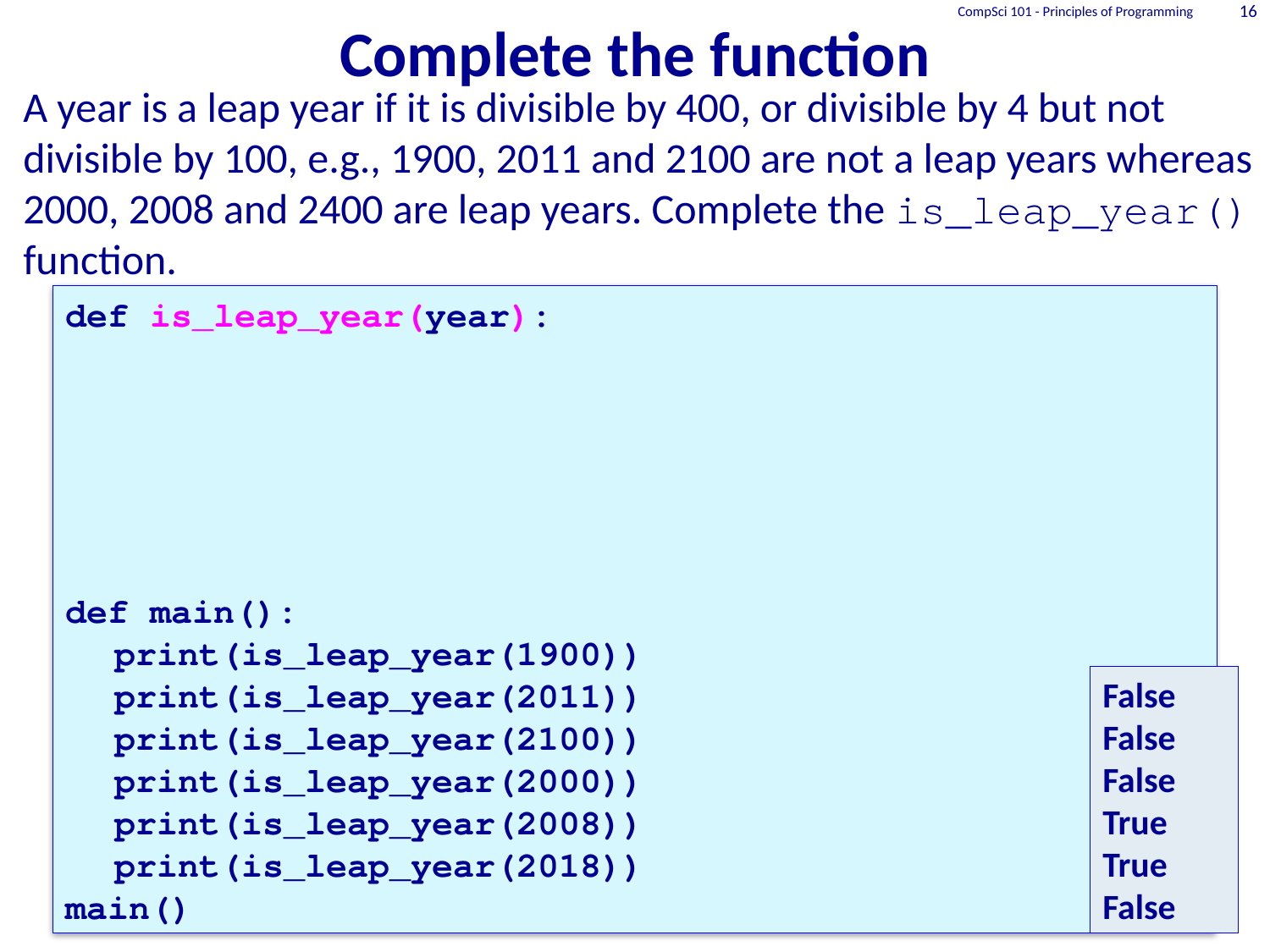

# Complete the function
16
CompSci 101 - Principles of Programming
A year is a leap year if it is divisible by 400, or divisible by 4 but not divisible by 100, e.g., 1900, 2011 and 2100 are not a leap years whereas 2000, 2008 and 2400 are leap years. Complete the is_leap_year() function.

def is_leap_year(year):

def main():
	print(is_leap_year(1900))
	print(is_leap_year(2011))
	print(is_leap_year(2100))
	print(is_leap_year(2000))
	print(is_leap_year(2008))
	print(is_leap_year(2018))
main()
False
False
False
True
True
False